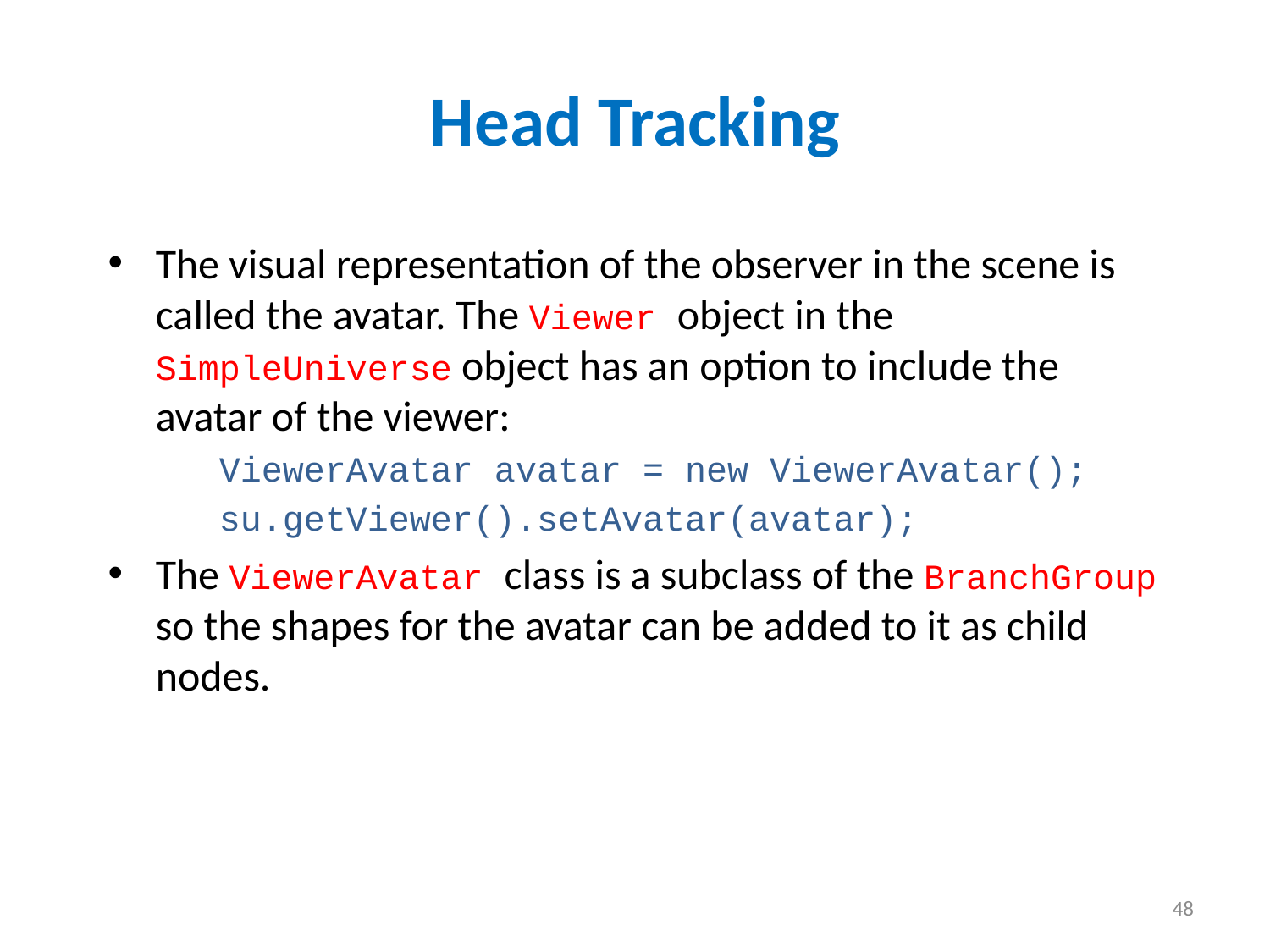

Head Tracking
The visual representation of the observer in the scene is called the avatar. The Viewer object in the SimpleUniverse object has an option to include the avatar of the viewer:
	ViewerAvatar avatar = new ViewerAvatar();
	su.getViewer().setAvatar(avatar);
The ViewerAvatar class is a subclass of the BranchGroup so the shapes for the avatar can be added to it as child nodes.
48